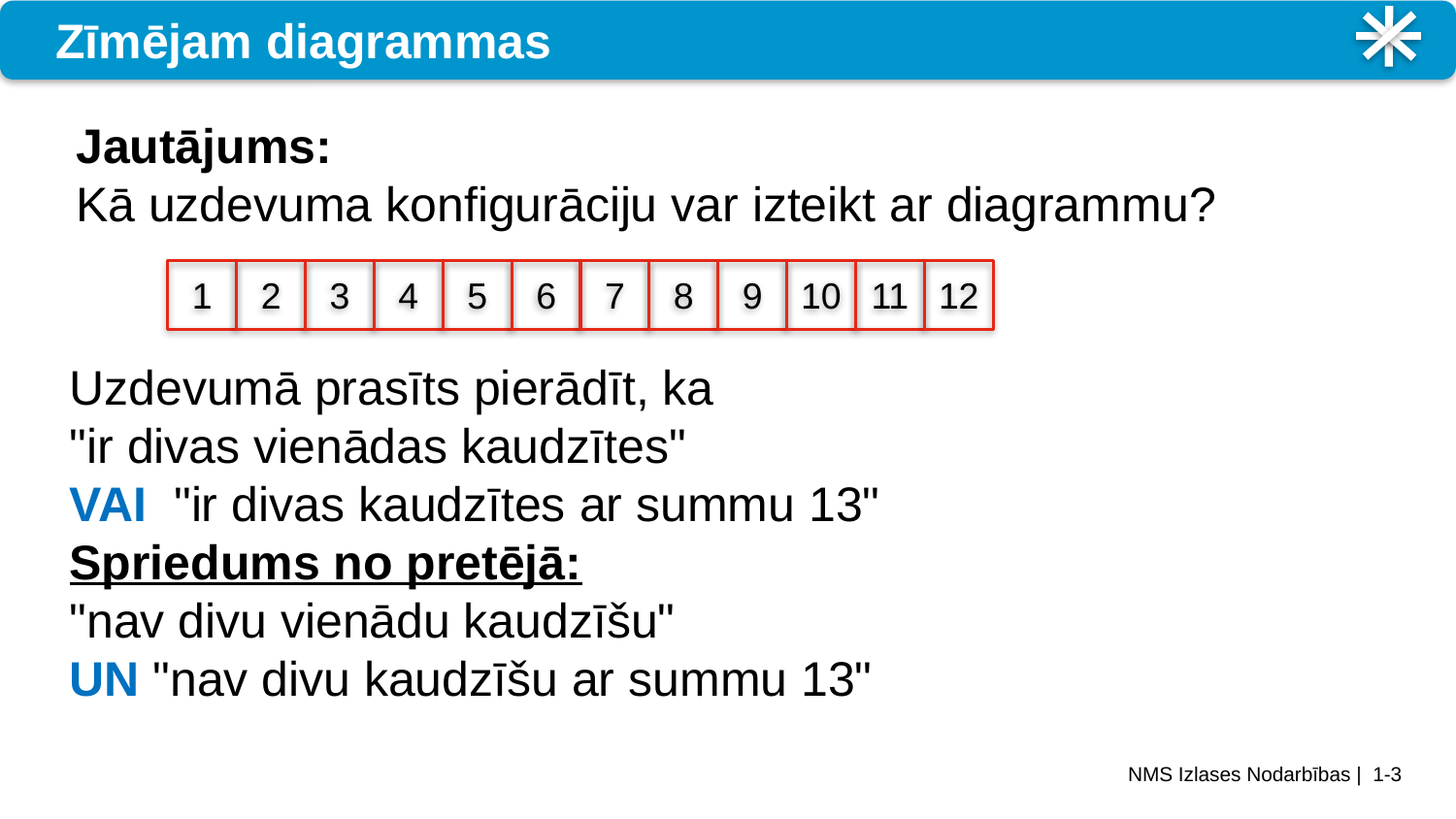

# Zīmējam diagrammas
Jautājums:
Kā uzdevuma konfigurāciju var izteikt ar diagrammu?
1
2
3
4
5
6
7
8
9
10
11
12
Uzdevumā prasīts pierādīt, ka
"ir divas vienādas kaudzītes"
VAI  "ir divas kaudzītes ar summu 13"
Spriedums no pretējā:
"nav divu vienādu kaudzīšu"
UN "nav divu kaudzīšu ar summu 13"